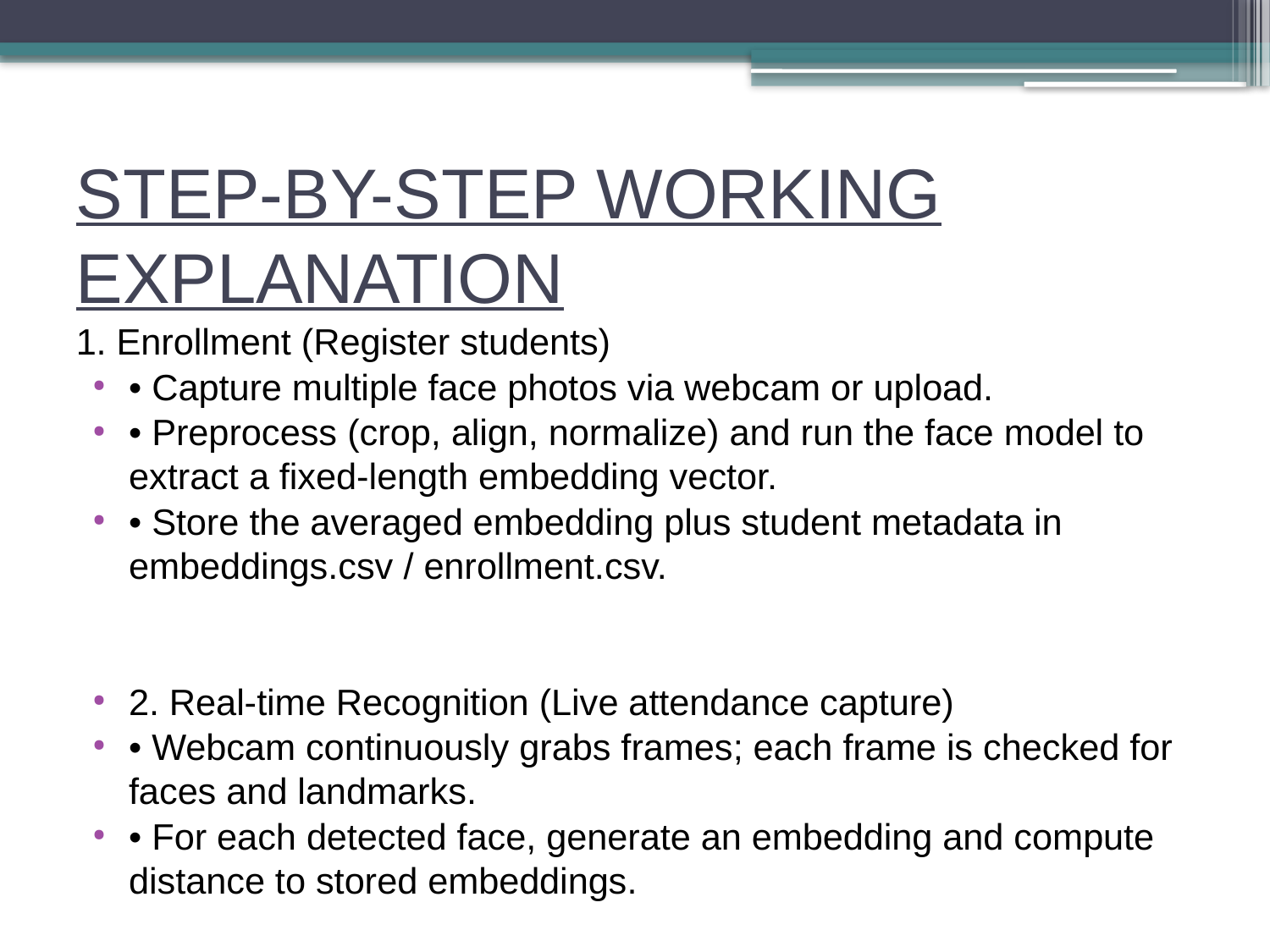

# STEP-BY-STEP WORKING EXPLANATION
1. Enrollment (Register students)
• Capture multiple face photos via webcam or upload.
• Preprocess (crop, align, normalize) and run the face model to extract a fixed-length embedding vector.
• Store the averaged embedding plus student metadata in embeddings.csv / enrollment.csv.

2. Real-time Recognition (Live attendance capture)
• Webcam continuously grabs frames; each frame is checked for faces and landmarks.
• For each detected face, generate an embedding and compute distance to stored embeddings.